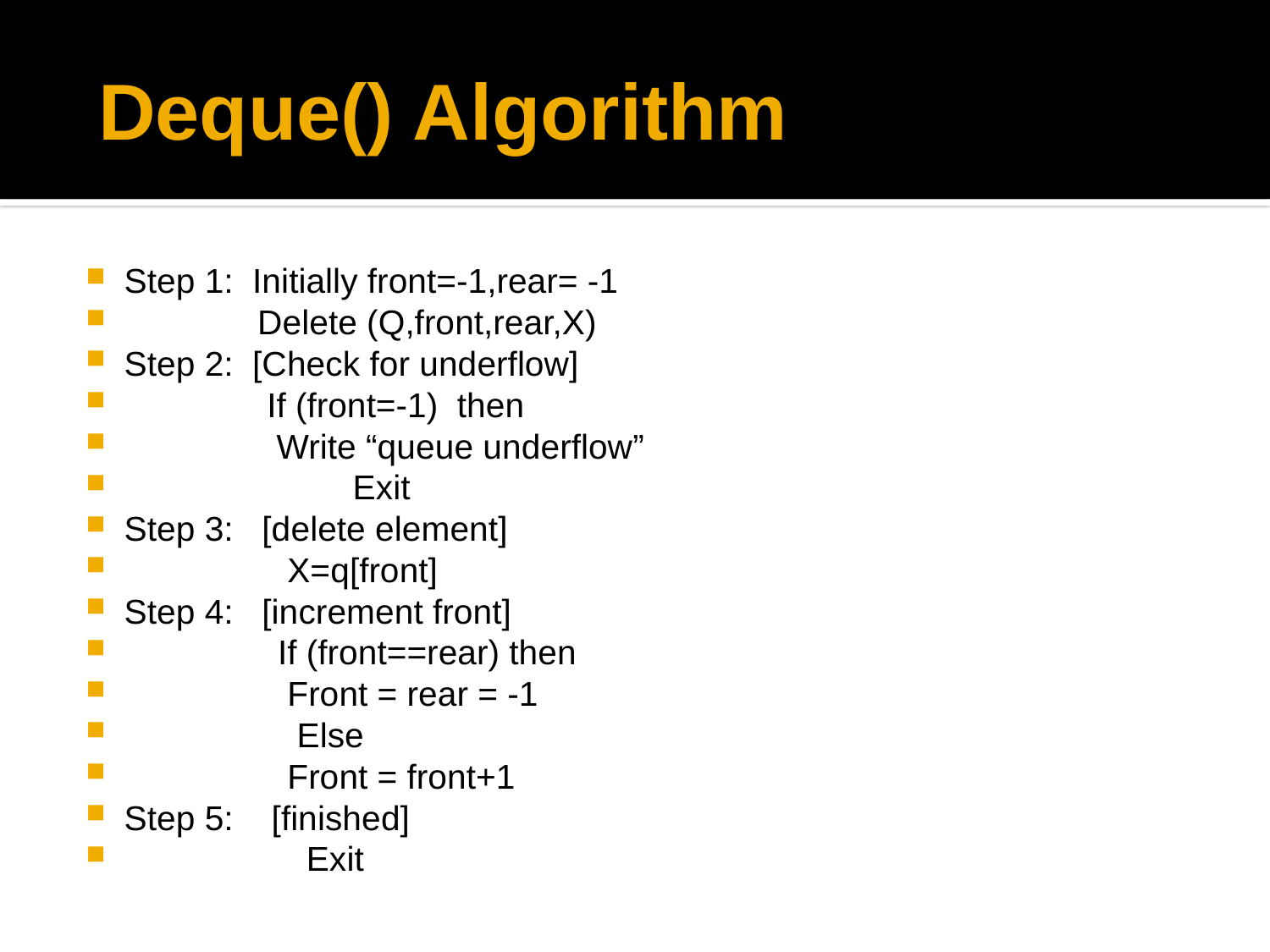

# Deque() Algorithm
Step 1:  Initially front=-1,rear= -1
              Delete (Q,front,rear,X)
Step 2:  [Check for underflow]
               If (front=-1)  then
                Write “queue underflow”
                        Exit
Step 3:   [delete element]
	         X=q[front]
Step 4:   [increment front]
	        If (front==rear) then
	         Front = rear = -1
	          Else
	         Front = front+1
Step 5:    [finished]
	           Exit